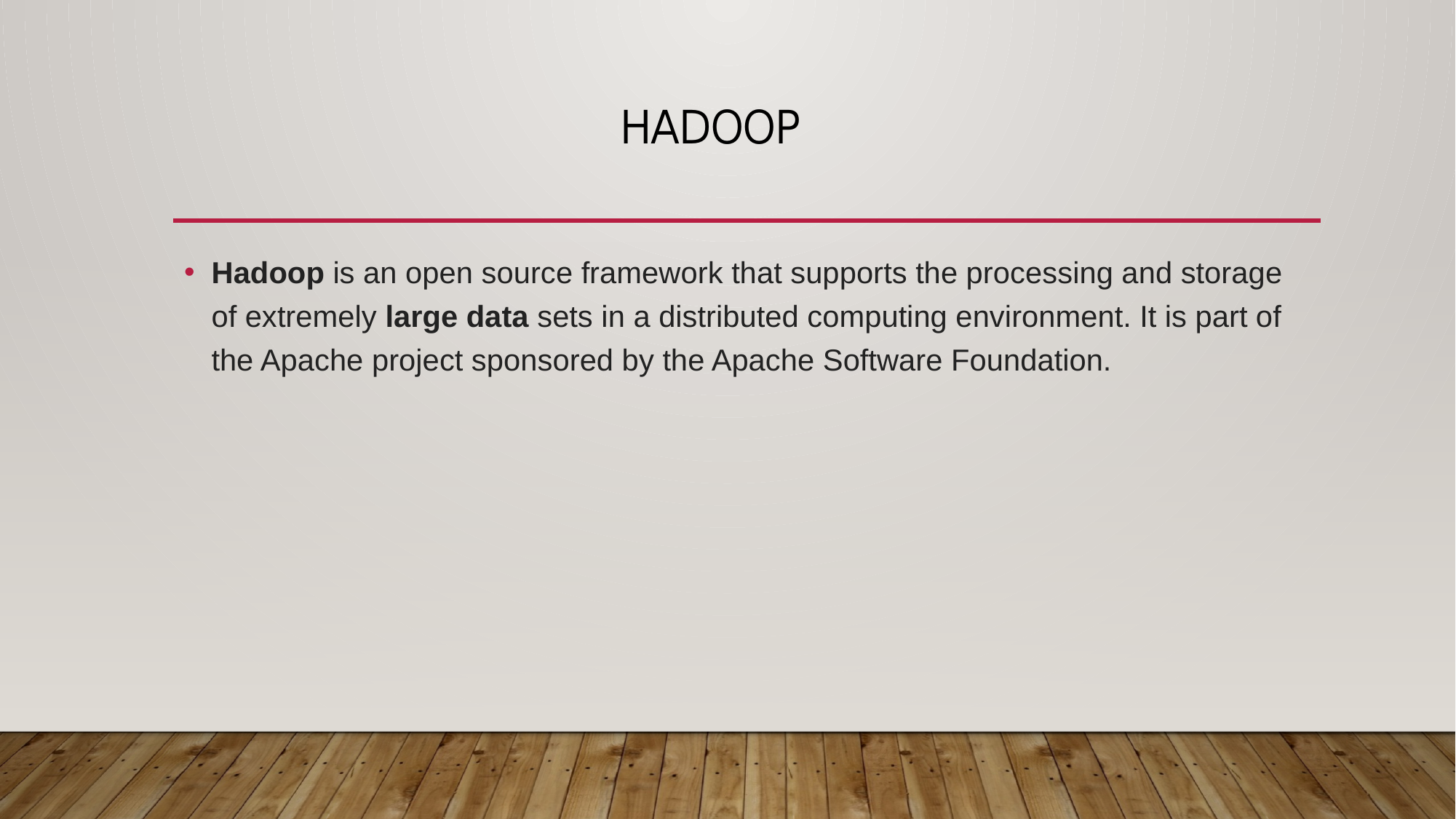

# HADOOP
Hadoop is an open source framework that supports the processing and storage of extremely large data sets in a distributed computing environment. It is part of the Apache project sponsored by the Apache Software Foundation.